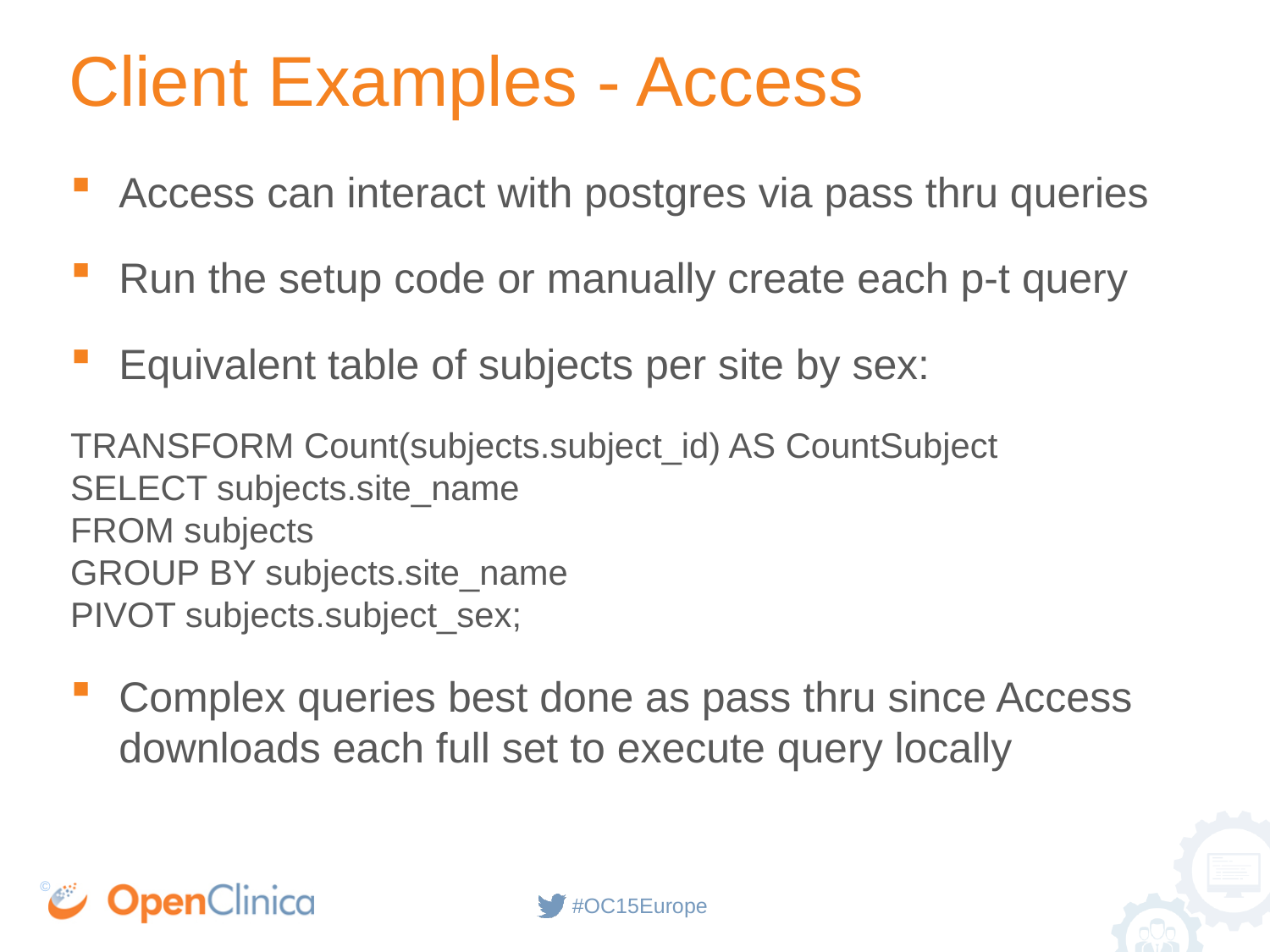

# Client Examples - Access
Access can interact with postgres via pass thru queries
Run the setup code or manually create each p-t query
Equivalent table of subjects per site by sex:
TRANSFORM Count(subjects.subject_id) AS CountSubject
SELECT subjects.site_name
FROM subjects
GROUP BY subjects.site_name
PIVOT subjects.subject_sex;
Complex queries best done as pass thru since Access downloads each full set to execute query locally